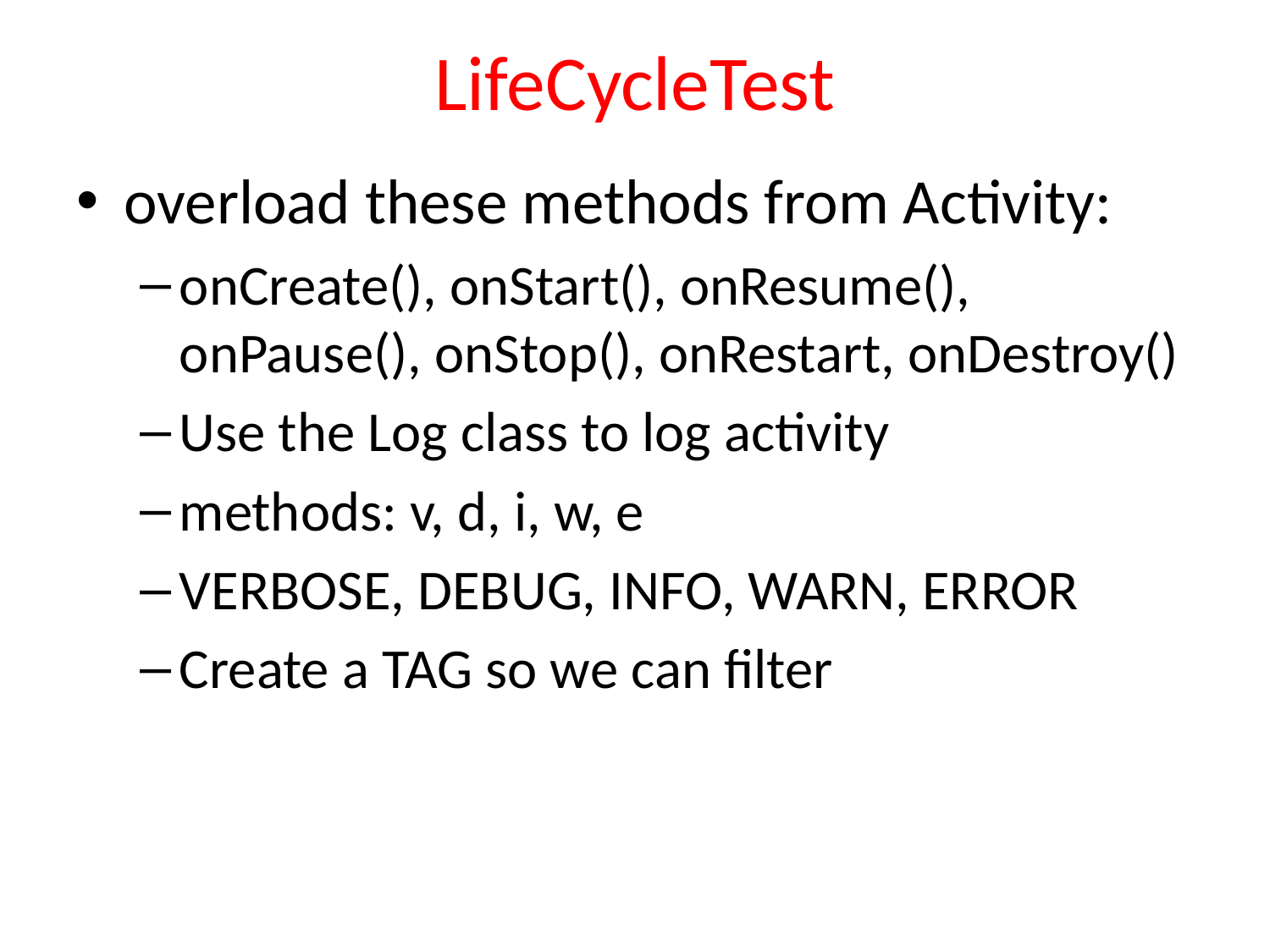

# LifeCycleTest
overload these methods from Activity:
onCreate(), onStart(), onResume(), onPause(), onStop(), onRestart, onDestroy()
Use the Log class to log activity
methods: v, d, i, w, e
VERBOSE, DEBUG, INFO, WARN, ERROR
Create a TAG so we can filter